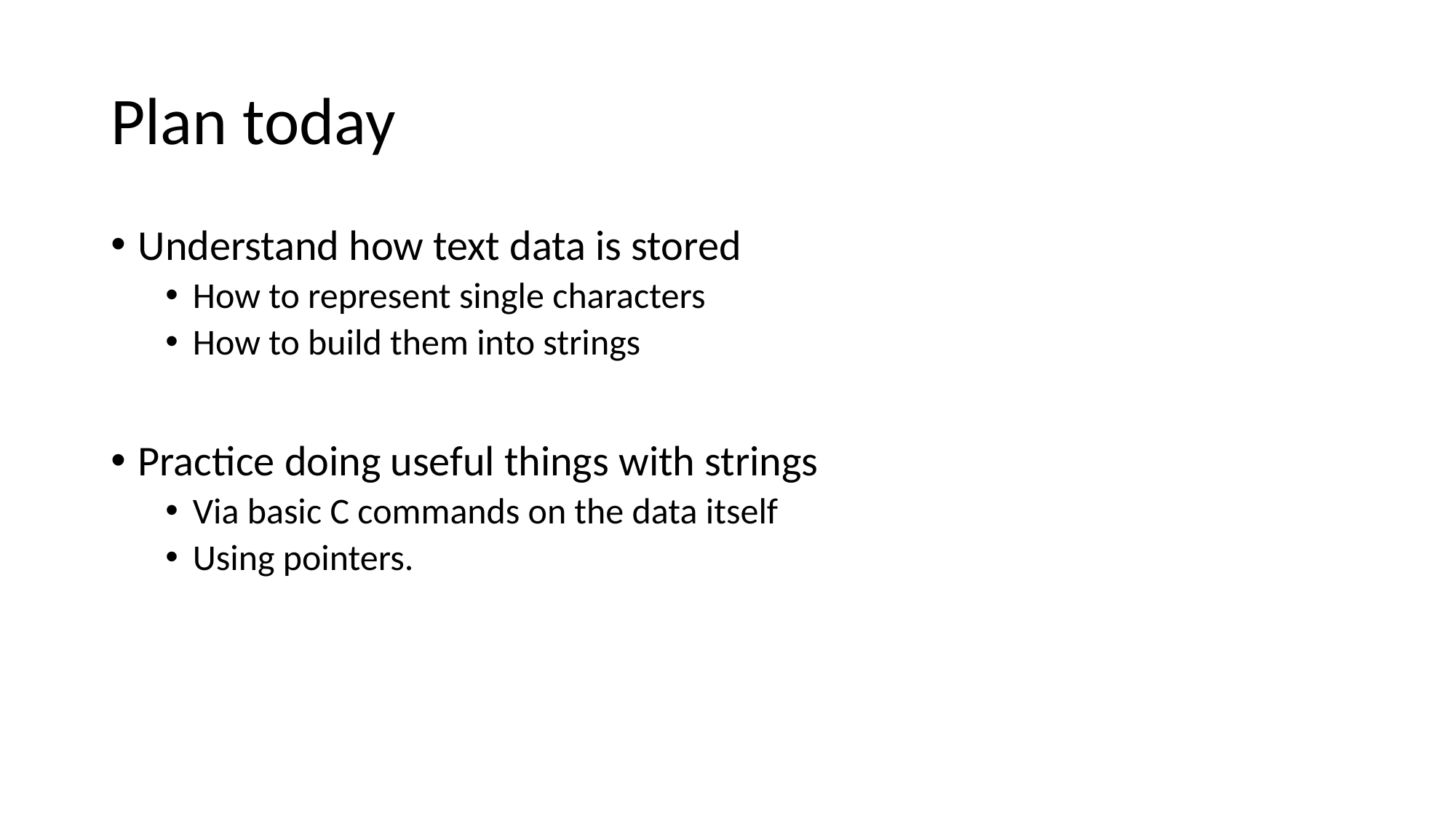

# Plan today
Understand how text data is stored
How to represent single characters
How to build them into strings

Practice doing useful things with strings
Via basic C commands on the data itself
Using pointers.